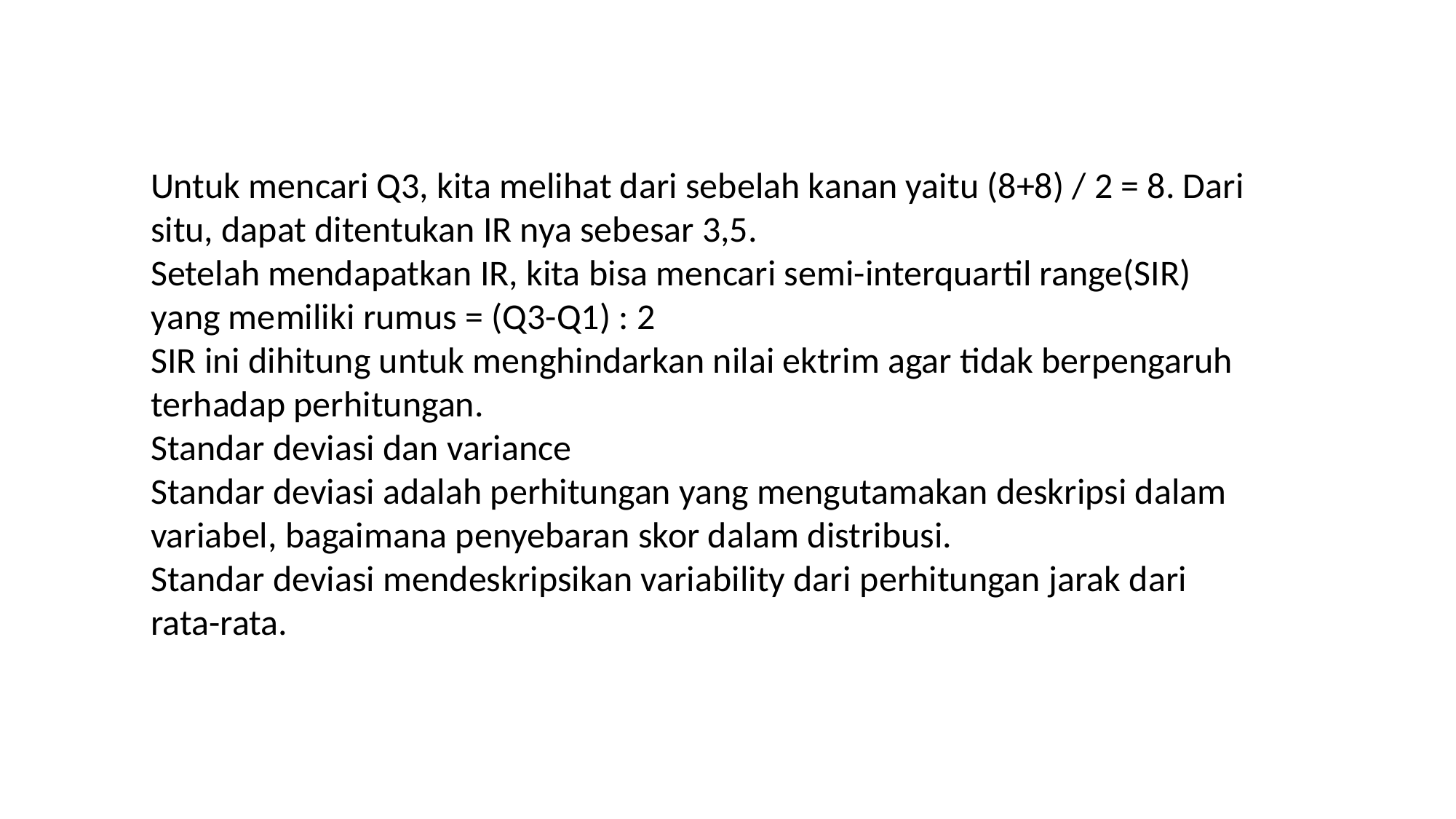

Untuk mencari Q3, kita melihat dari sebelah kanan yaitu (8+8) / 2 = 8. Dari situ, dapat ditentukan IR nya sebesar 3,5.
Setelah mendapatkan IR, kita bisa mencari semi-interquartil range(SIR) yang memiliki rumus = (Q3-Q1) : 2
SIR ini dihitung untuk menghindarkan nilai ektrim agar tidak berpengaruh terhadap perhitungan.
Standar deviasi dan variance
Standar deviasi adalah perhitungan yang mengutamakan deskripsi dalam variabel, bagaimana penyebaran skor dalam distribusi.
Standar deviasi mendeskripsikan variability dari perhitungan jarak dari rata-rata.